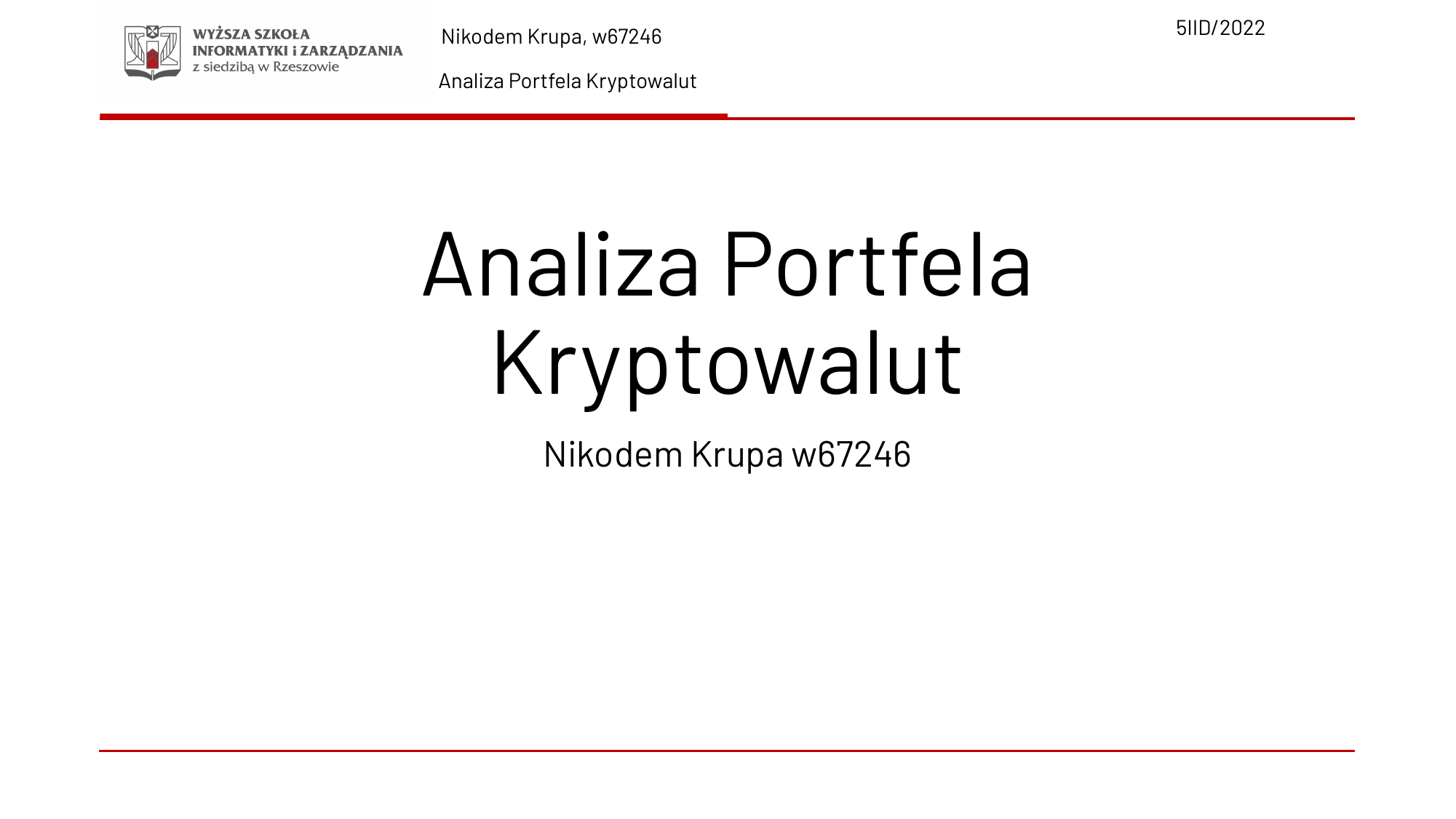

# Analiza Portfela Kryptowalut
Nikodem Krupa w67246